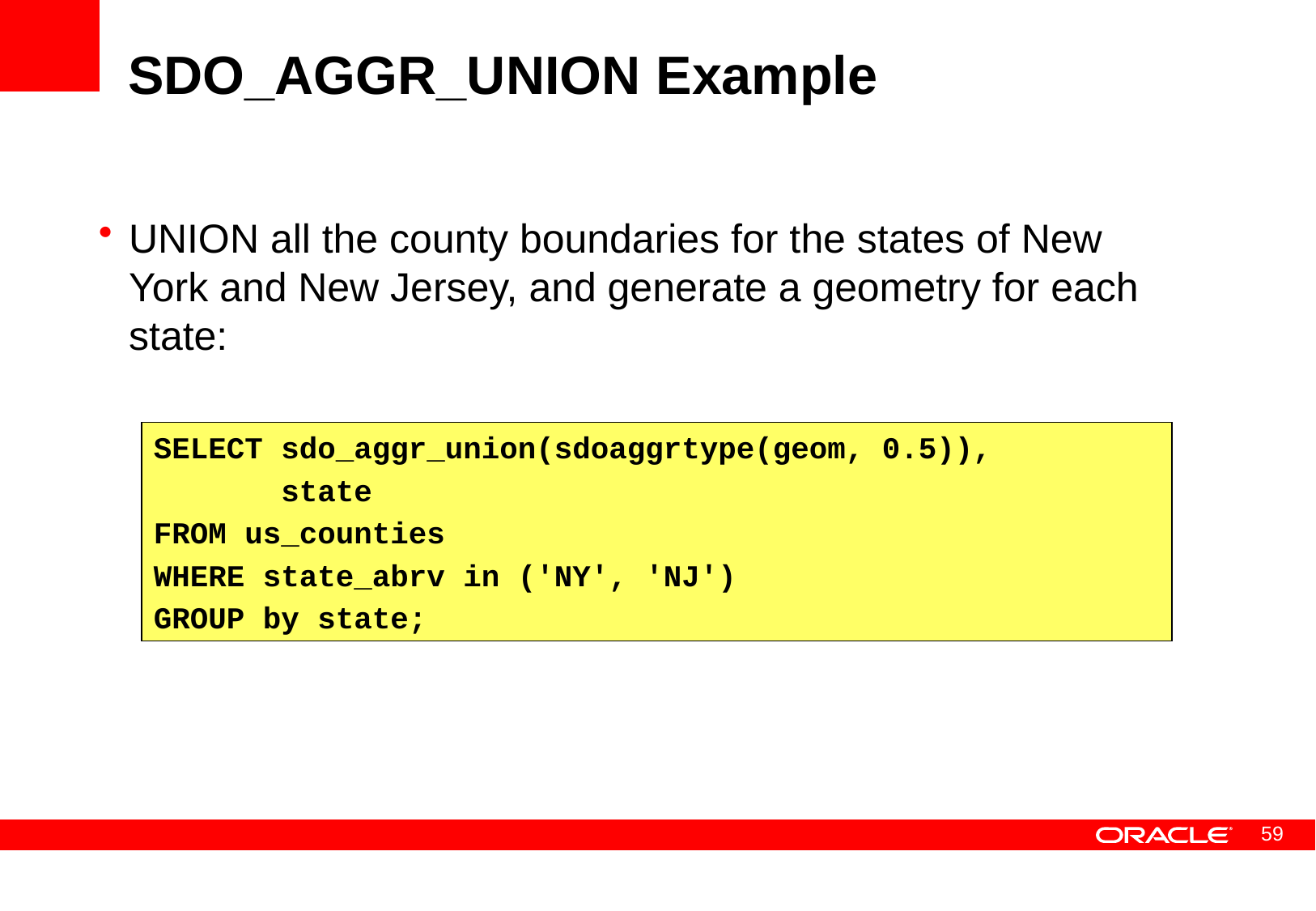

# SDO_AGGR_UNION Example
UNION all the county boundaries for the states of New York and New Jersey, and generate a geometry for each state:
SELECT sdo_aggr_union(sdoaggrtype(geom, 0.5)),
       state
FROM us_counties
WHERE state_abrv in ('NY', 'NJ')
GROUP by state;